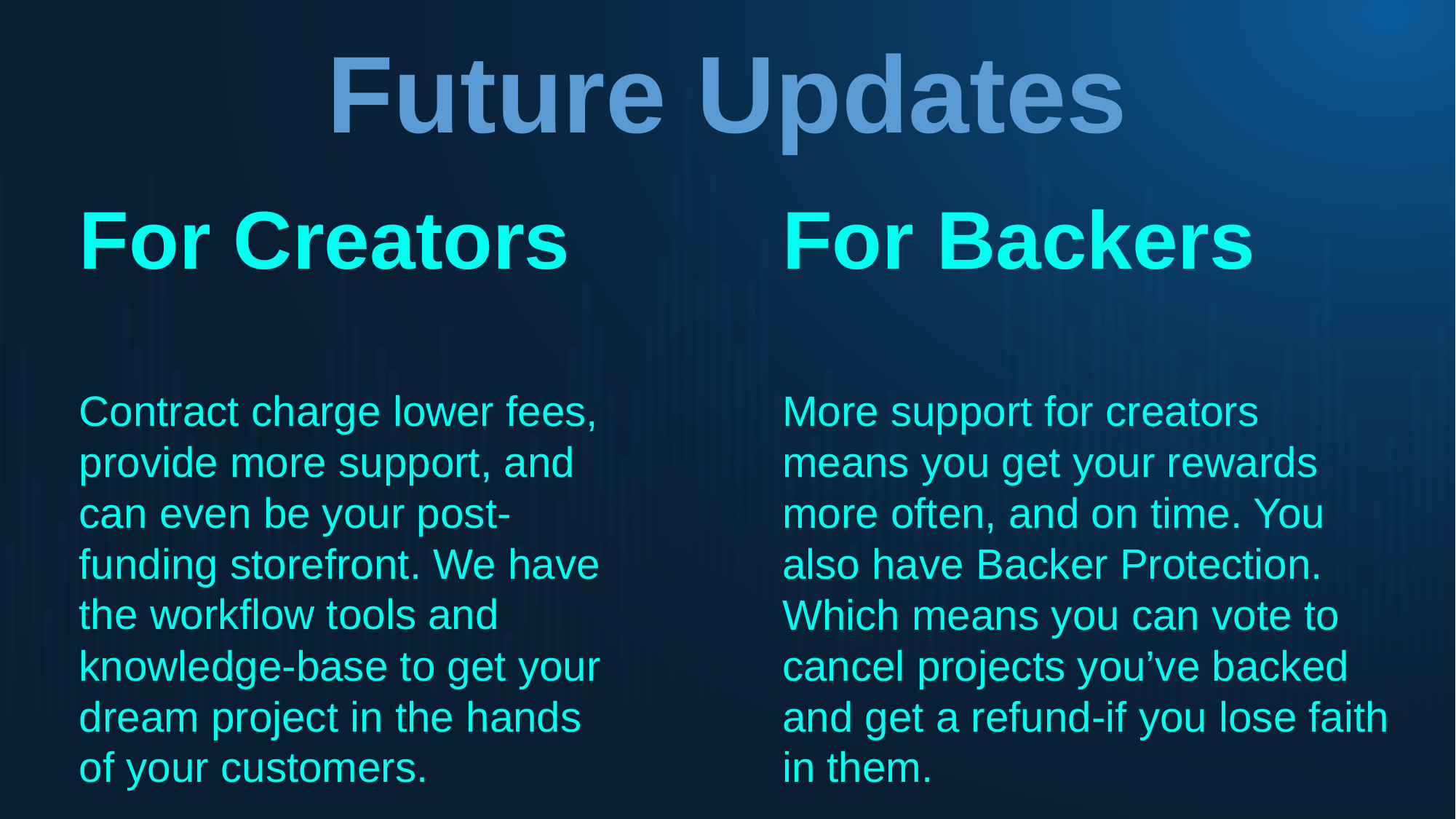

Future Updates
For Creators

Contract charge lower fees, provide more support, and can even be your post-funding storefront. We have the workflow tools and knowledge-base to get your dream project in the hands of your customers.
For Backers

More support for creators means you get your rewards more often, and on time. You also have Backer Protection. Which means you can vote to cancel projects you’ve backed and get a refund-if you lose faith in them.